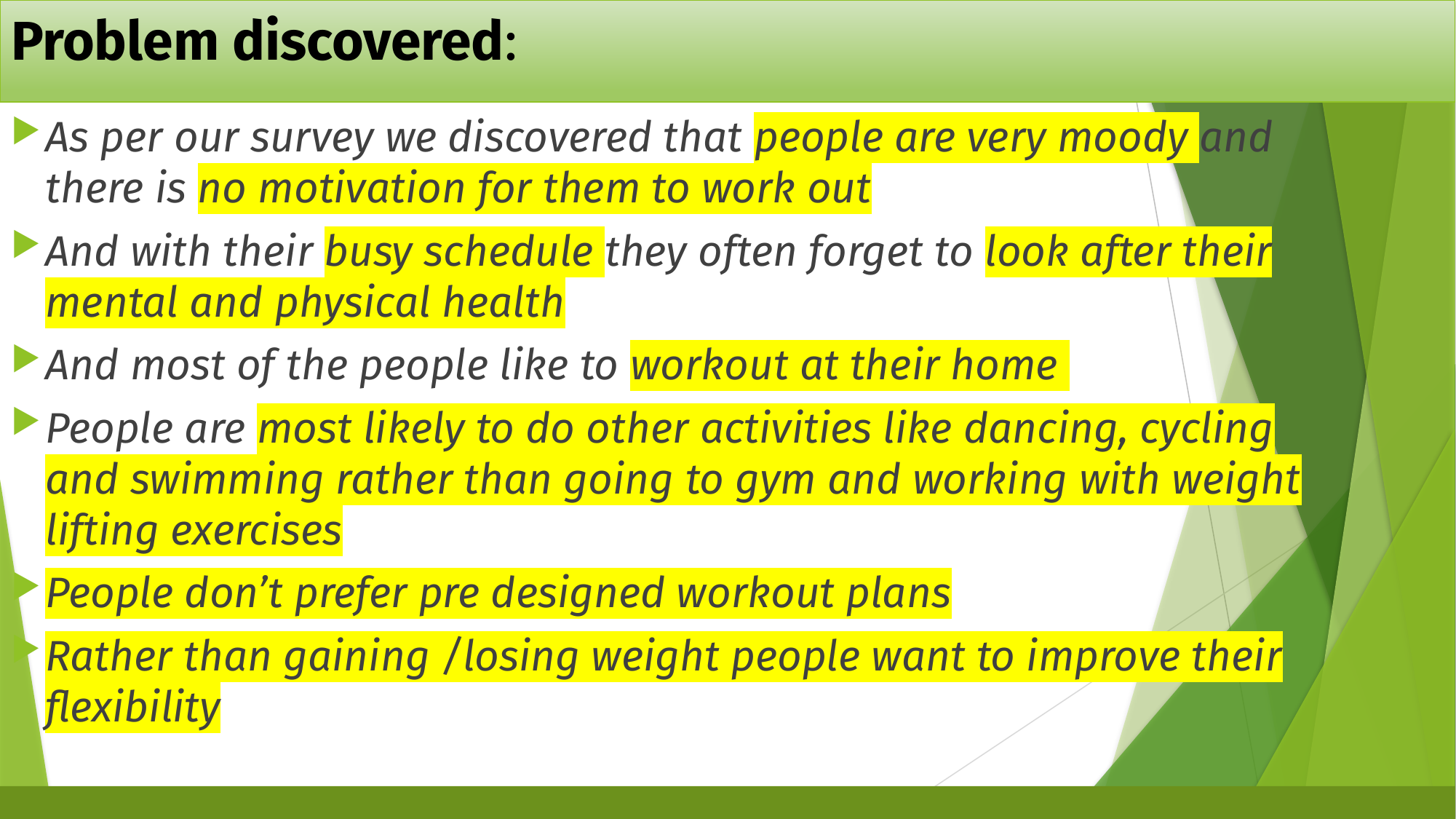

# Problem discovered:
As per our survey we discovered that people are very moody and there is no motivation for them to work out
And with their busy schedule they often forget to look after their mental and physical health
And most of the people like to workout at their home
People are most likely to do other activities like dancing, cycling and swimming rather than going to gym and working with weight lifting exercises
People don’t prefer pre designed workout plans
Rather than gaining /losing weight people want to improve their flexibility